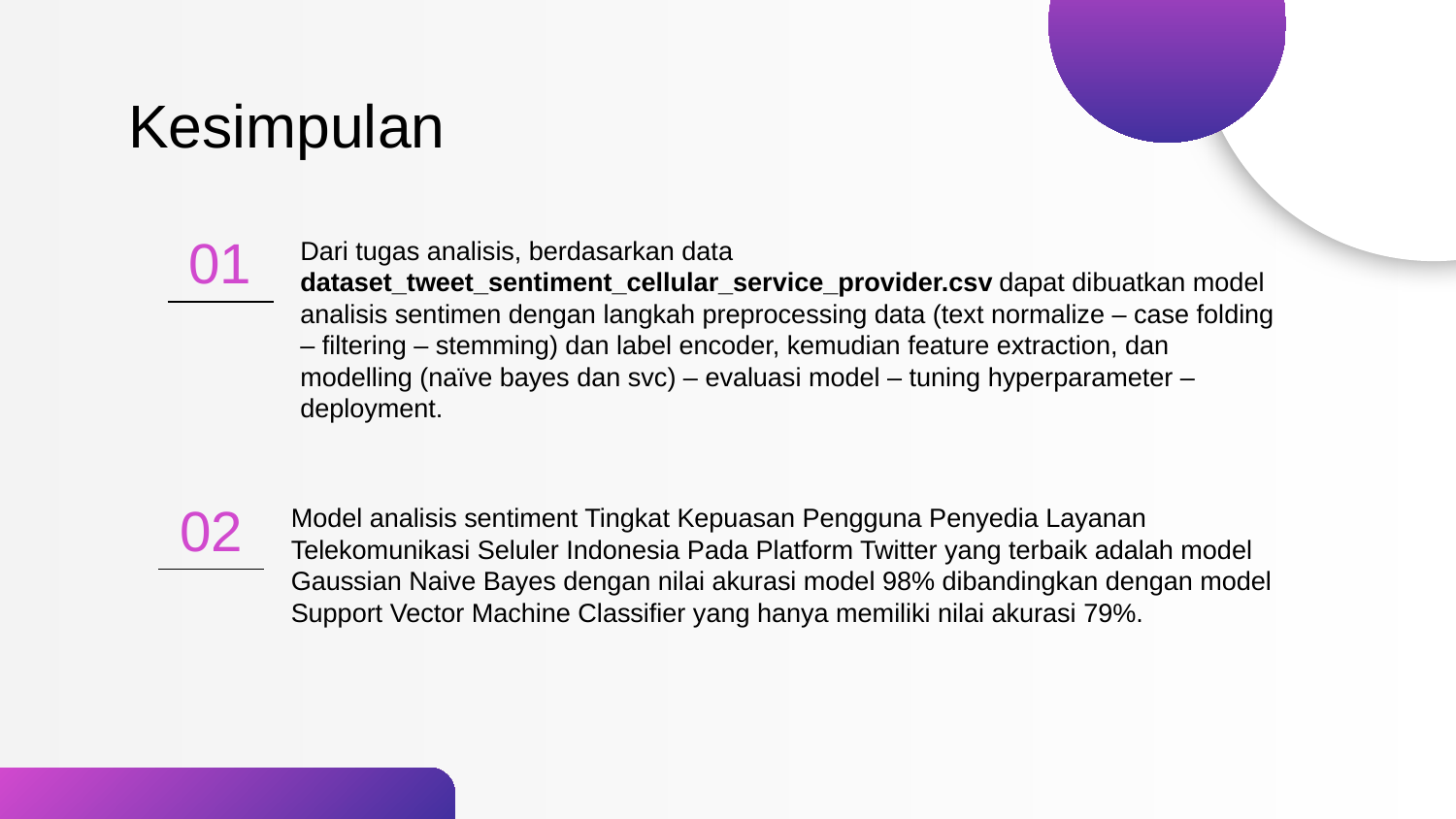

Kesimpulan
Dari tugas analisis, berdasarkan data dataset_tweet_sentiment_cellular_service_provider.csv dapat dibuatkan model analisis sentimen dengan langkah preprocessing data (text normalize – case folding – filtering – stemming) dan label encoder, kemudian feature extraction, dan modelling (naïve bayes dan svc) – evaluasi model – tuning hyperparameter – deployment.
01
Model analisis sentiment Tingkat Kepuasan Pengguna Penyedia Layanan Telekomunikasi Seluler Indonesia Pada Platform Twitter yang terbaik adalah model Gaussian Naive Bayes dengan nilai akurasi model 98% dibandingkan dengan model Support Vector Machine Classifier yang hanya memiliki nilai akurasi 79%.
02